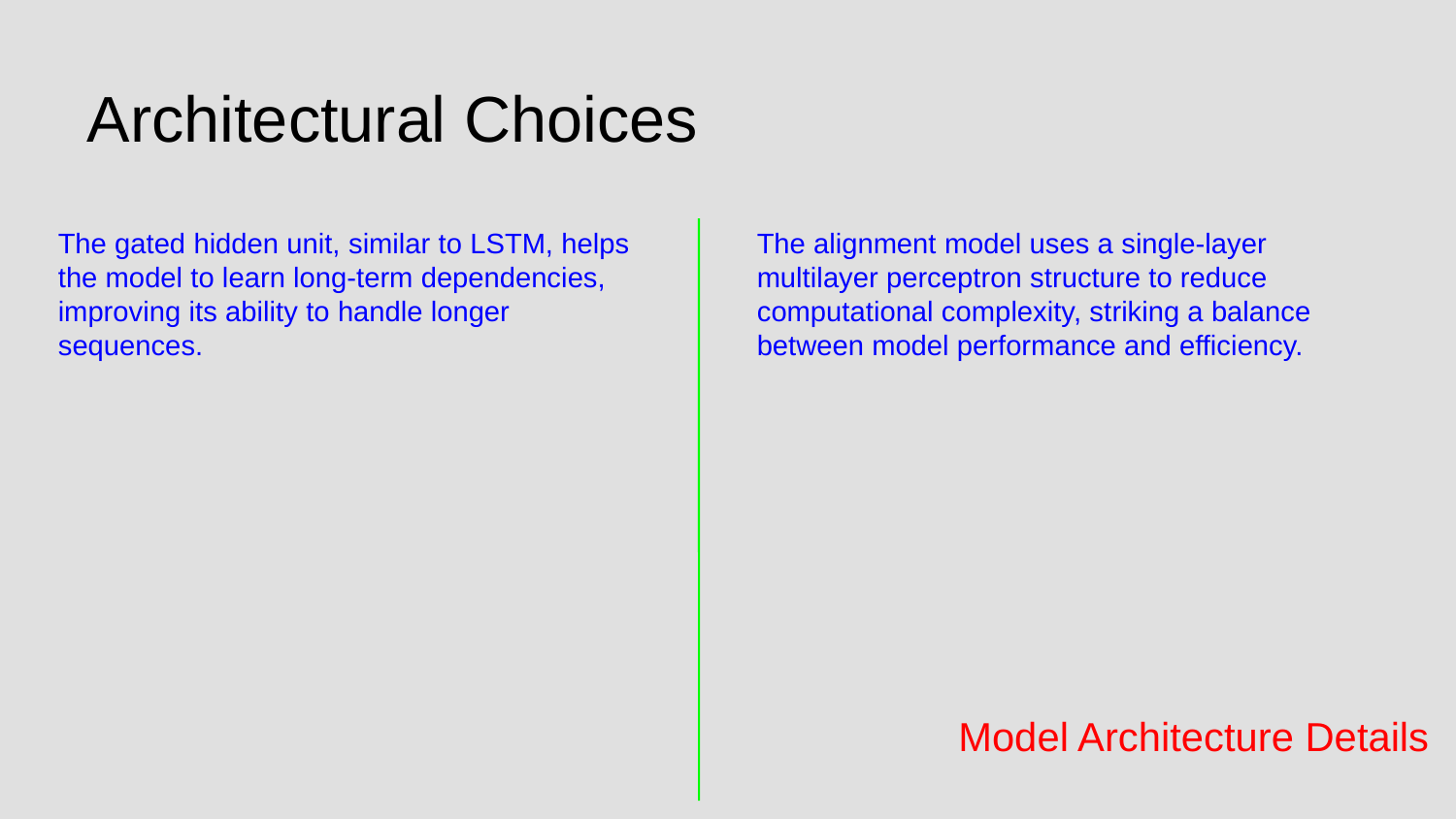

Architectural Choices
The gated hidden unit, similar to LSTM, helps the model to learn long-term dependencies, improving its ability to handle longer sequences.

The alignment model uses a single-layer multilayer perceptron structure to reduce computational complexity, striking a balance between model performance and efficiency.
Model Architecture Details